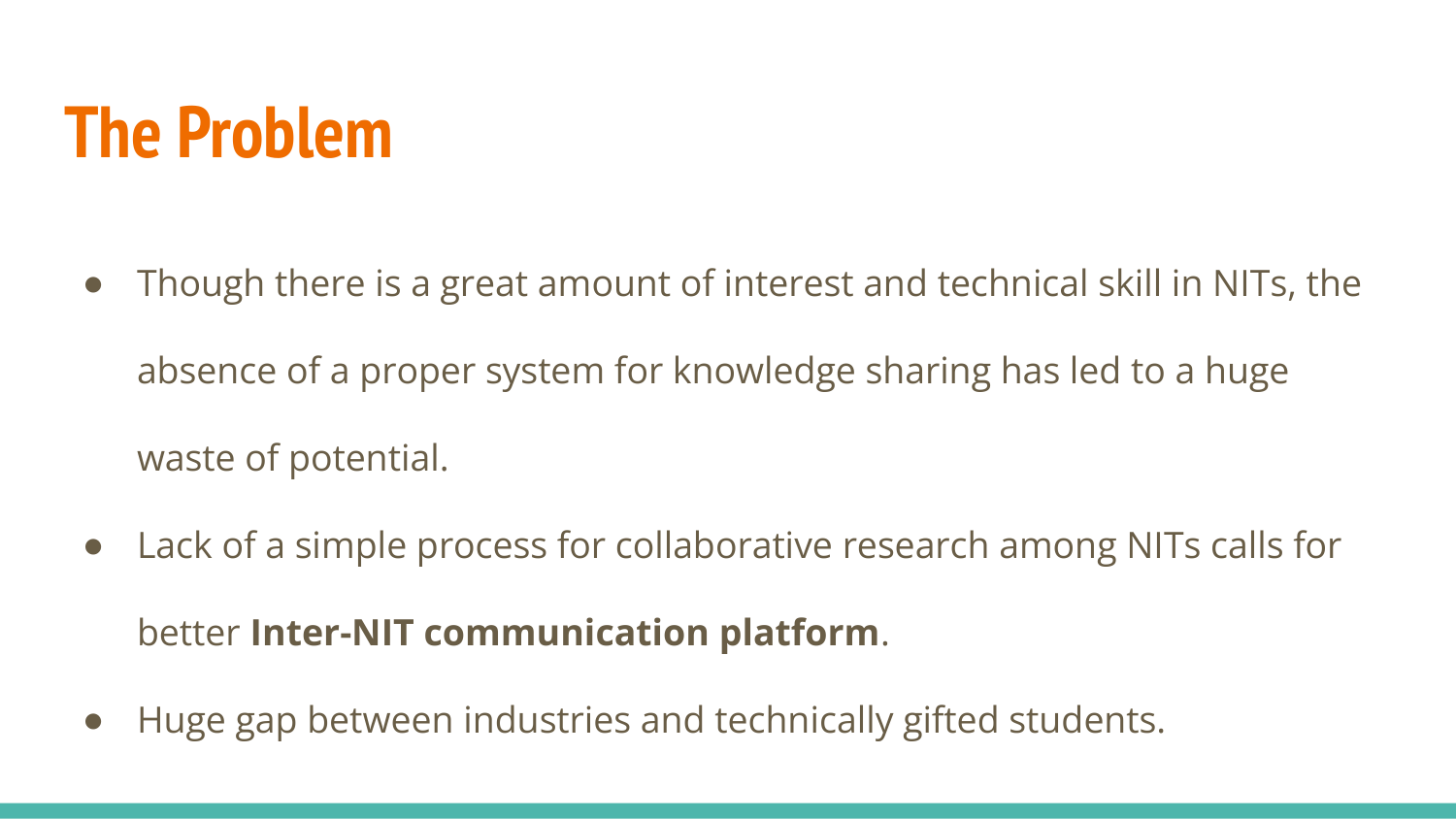

# The Problem
Though there is a great amount of interest and technical skill in NITs, the absence of a proper system for knowledge sharing has led to a huge waste of potential.
Lack of a simple process for collaborative research among NITs calls for better Inter-NIT communication platform.
Huge gap between industries and technically gifted students.